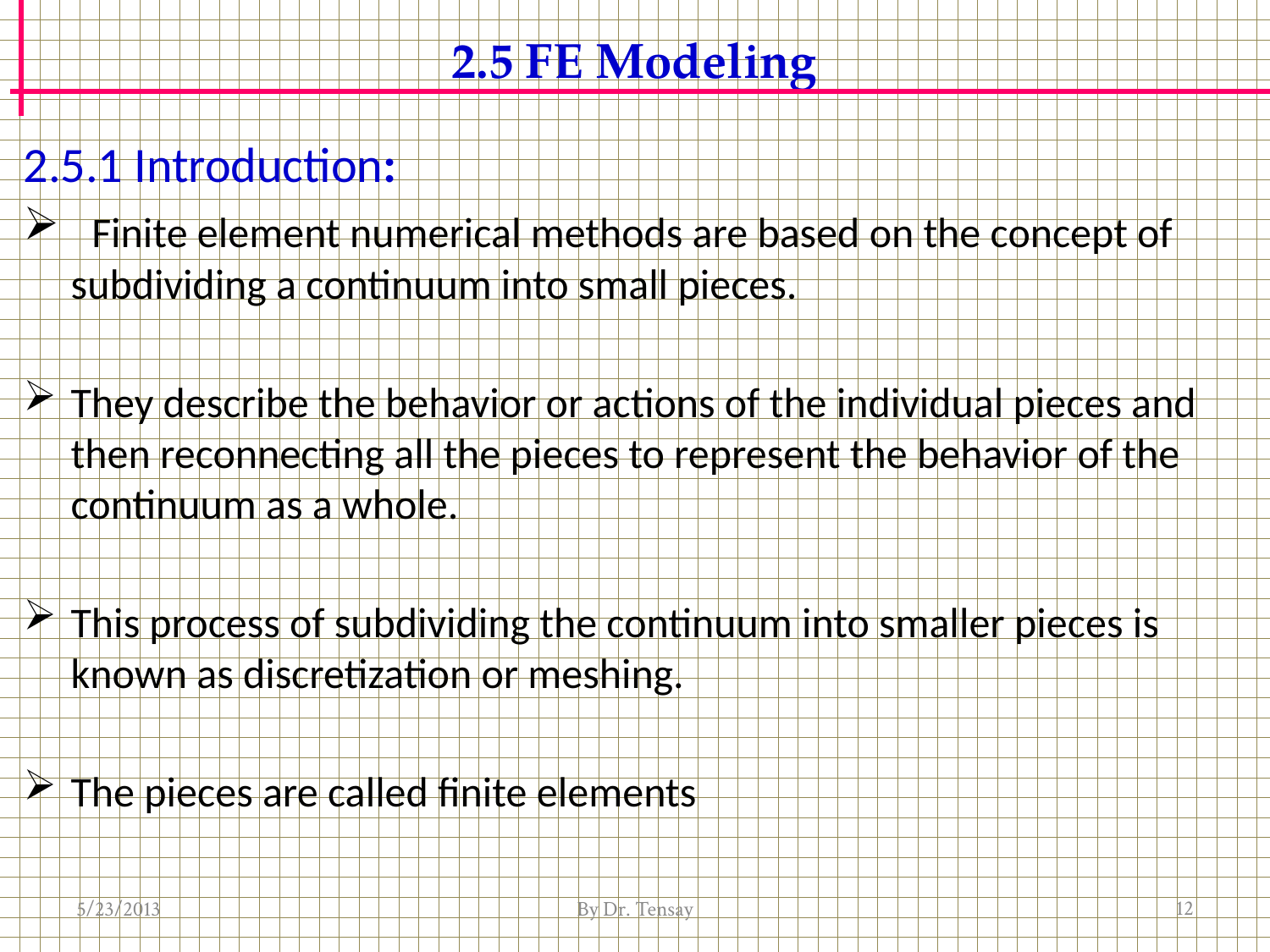

# 2.5 FE Modeling
2.5.1 Introduction:
  Finite element numerical methods are based on the concept of subdividing a continuum into small pieces.

They describe the behavior or actions of the individual pieces and then reconnecting all the pieces to represent the behavior of the continuum as a whole.

This process of subdividing the continuum into smaller pieces is known as discretization or meshing.

The pieces are called finite elements

5/23/2013
By Dr. Tensay
12